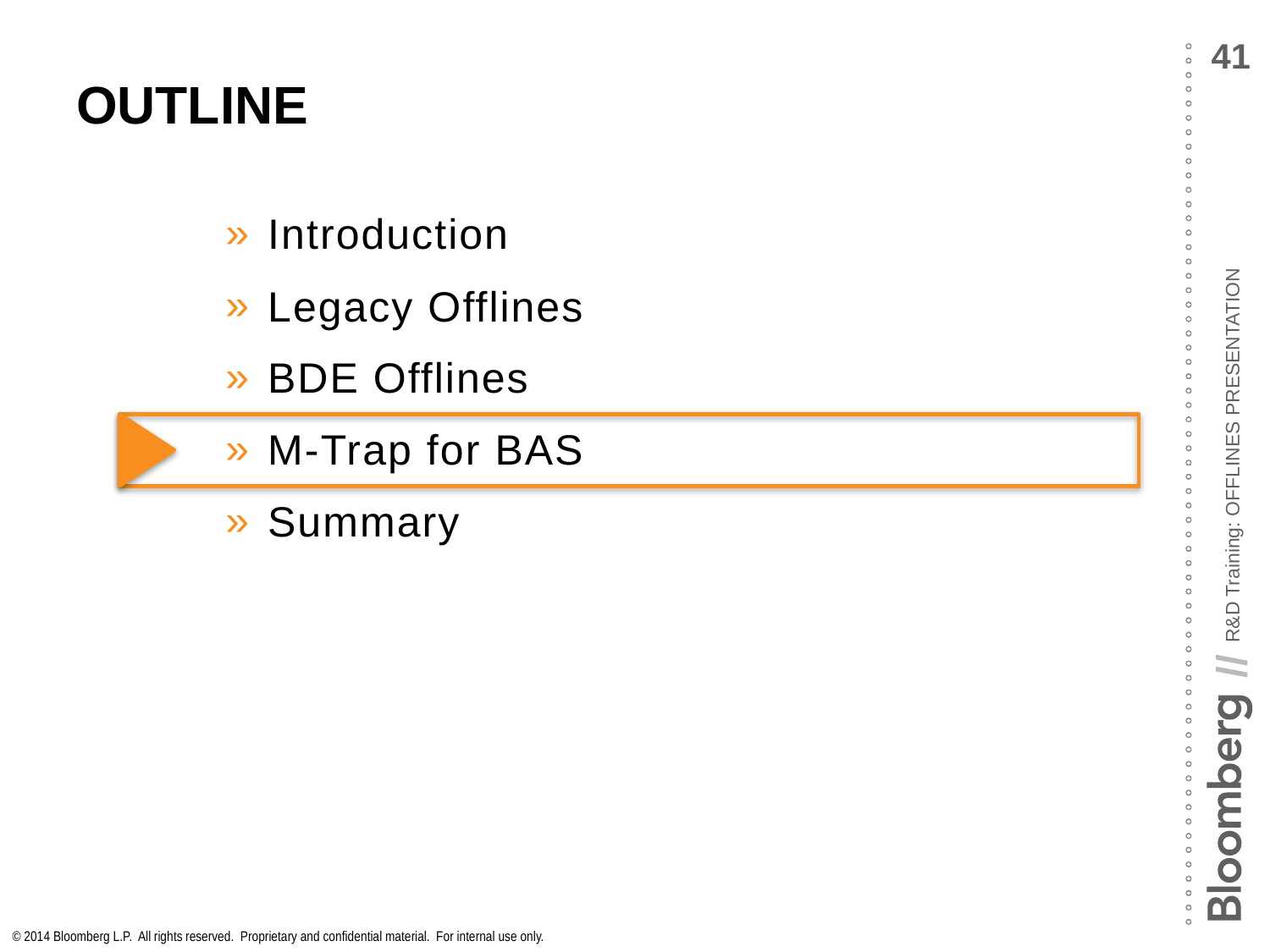

# Outline
Introduction
Legacy Offlines
BDE Offlines
M-Trap for BAS
Summary